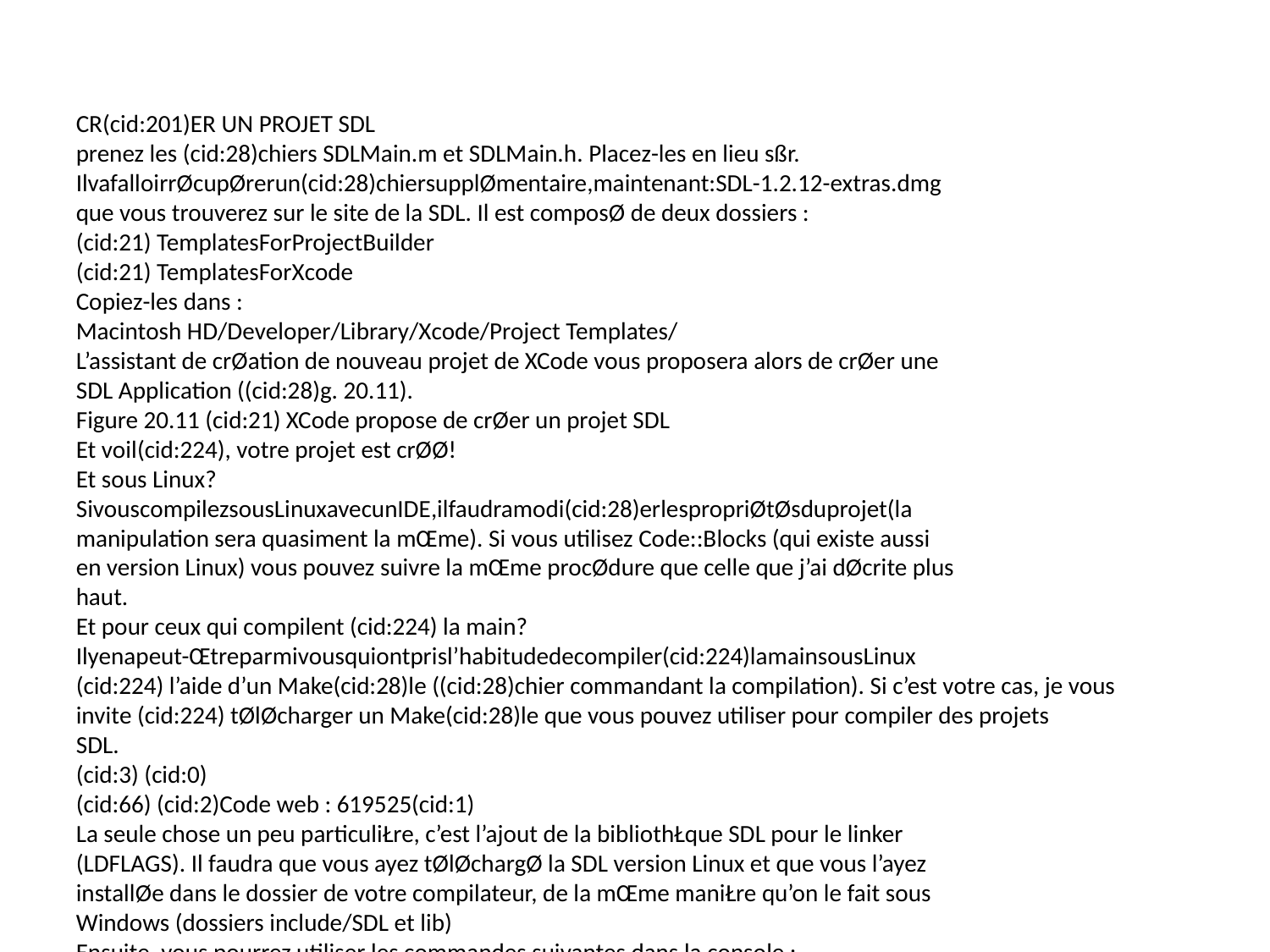

CR(cid:201)ER UN PROJET SDL
prenez les (cid:28)chiers SDLMain.m et SDLMain.h. Placez-les en lieu sßr.
IlvafalloirrØcupØrerun(cid:28)chiersupplØmentaire,maintenant:SDL-1.2.12-extras.dmg
que vous trouverez sur le site de la SDL. Il est composØ de deux dossiers :
(cid:21) TemplatesForProjectBuilder
(cid:21) TemplatesForXcode
Copiez-les dans :
Macintosh HD/Developer/Library/Xcode/Project Templates/
L’assistant de crØation de nouveau projet de XCode vous proposera alors de crØer une
SDL Application ((cid:28)g. 20.11).
Figure 20.11 (cid:21) XCode propose de crØer un projet SDL
Et voil(cid:224), votre projet est crØØ!
Et sous Linux?
SivouscompilezsousLinuxavecunIDE,ilfaudramodi(cid:28)erlespropriØtØsduprojet(la
manipulation sera quasiment la mŒme). Si vous utilisez Code::Blocks (qui existe aussi
en version Linux) vous pouvez suivre la mŒme procØdure que celle que j’ai dØcrite plus
haut.
Et pour ceux qui compilent (cid:224) la main?
Ilyenapeut-Œtreparmivousquiontprisl’habitudedecompiler(cid:224)lamainsousLinux
(cid:224) l’aide d’un Make(cid:28)le ((cid:28)chier commandant la compilation). Si c’est votre cas, je vous
invite (cid:224) tØlØcharger un Make(cid:28)le que vous pouvez utiliser pour compiler des projets
SDL.
(cid:3) (cid:0)
(cid:66) (cid:2)Code web : 619525(cid:1)
La seule chose un peu particuliŁre, c’est l’ajout de la bibliothŁque SDL pour le linker
(LDFLAGS). Il faudra que vous ayez tØlØchargØ la SDL version Linux et que vous l’ayez
installØe dans le dossier de votre compilateur, de la mŒme maniŁre qu’on le fait sous
Windows (dossiers include/SDL et lib)
Ensuite, vous pourrez utiliser les commandes suivantes dans la console :
303